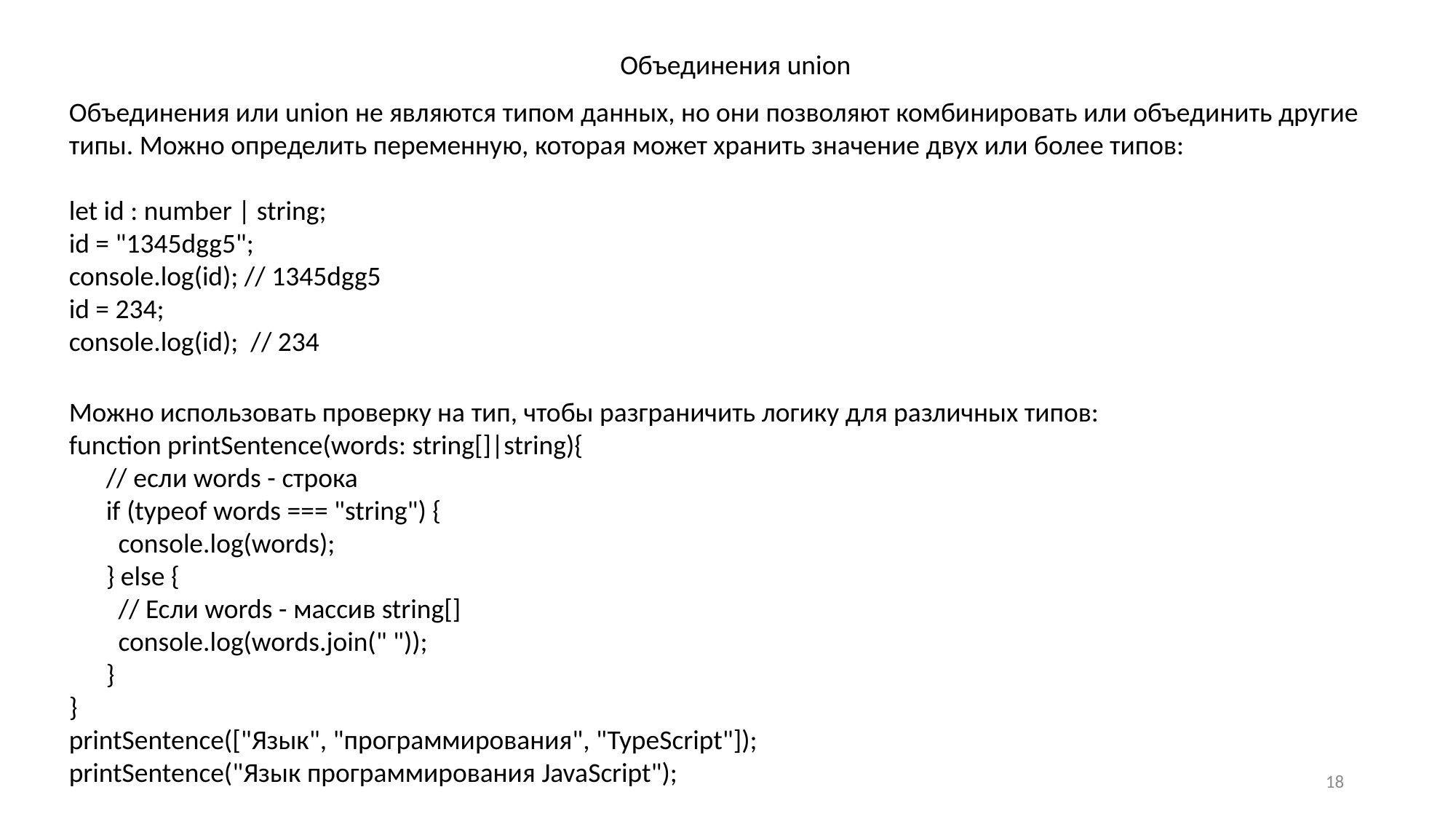

Объединения union
Объединения или union не являются типом данных, но они позволяют комбинировать или объединить другие типы. Можно определить переменную, которая может хранить значение двух или более типов:

let id : number | string;
id = "1345dgg5";
console.log(id); // 1345dgg5
id = 234;
console.log(id);  // 234
Можно использовать проверку на тип, чтобы разграничить логику для различных типов:
function printSentence(words: string[]|string){
      // если words - строка
      if (typeof words === "string") {
        console.log(words);
      } else {
        // Если words - массив string[]
        console.log(words.join(" "));
      }
}
printSentence(["Язык", "программирования", "TypeScript"]);
printSentence("Язык программирования JavaScript");
18